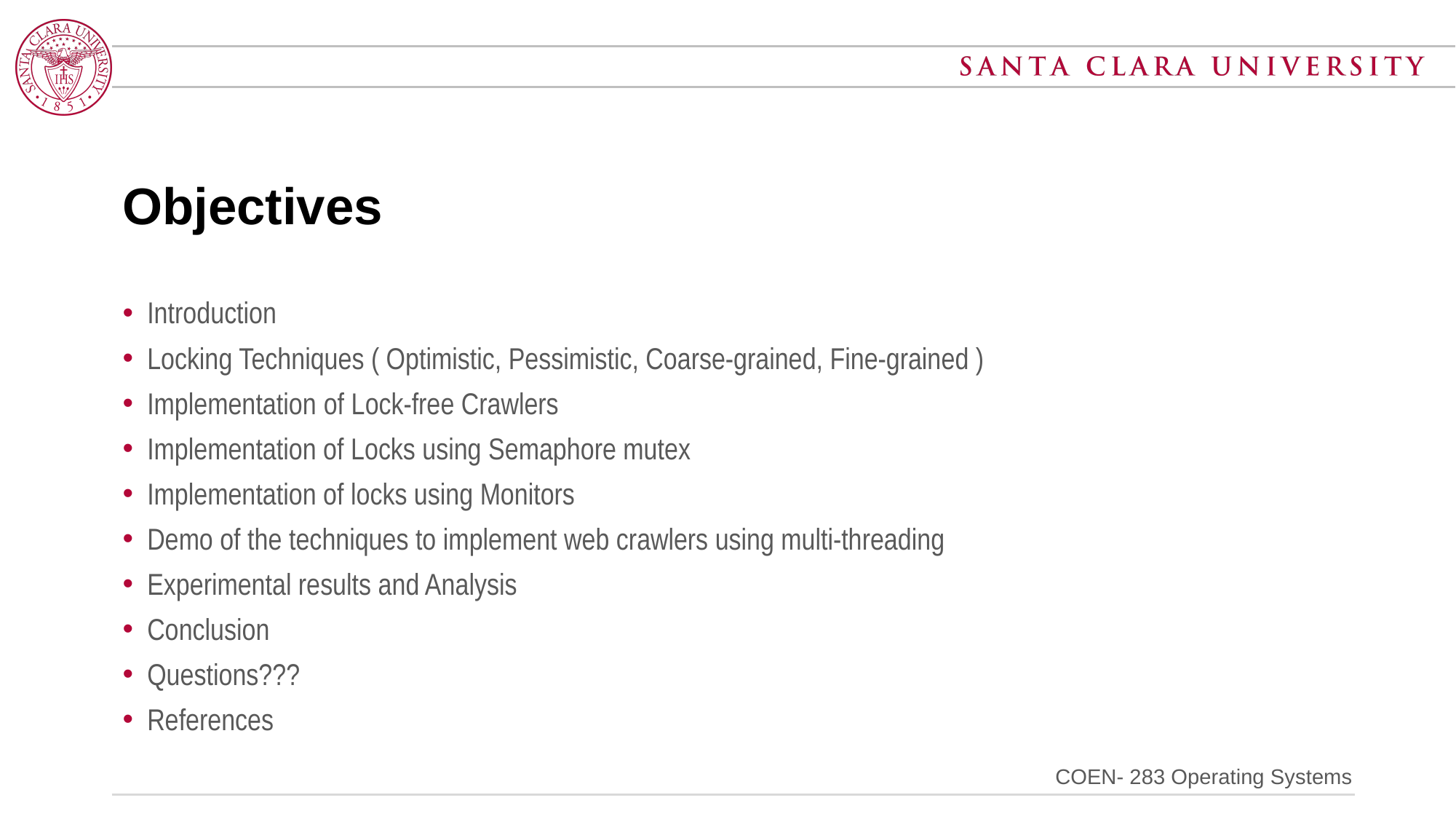

# Objectives
Introduction
Locking Techniques ( Optimistic, Pessimistic, Coarse-grained, Fine-grained )
Implementation of Lock-free Crawlers
Implementation of Locks using Semaphore mutex
Implementation of locks using Monitors
Demo of the techniques to implement web crawlers using multi-threading
Experimental results and Analysis
Conclusion
Questions???
References
COEN- 283 Operating Systems